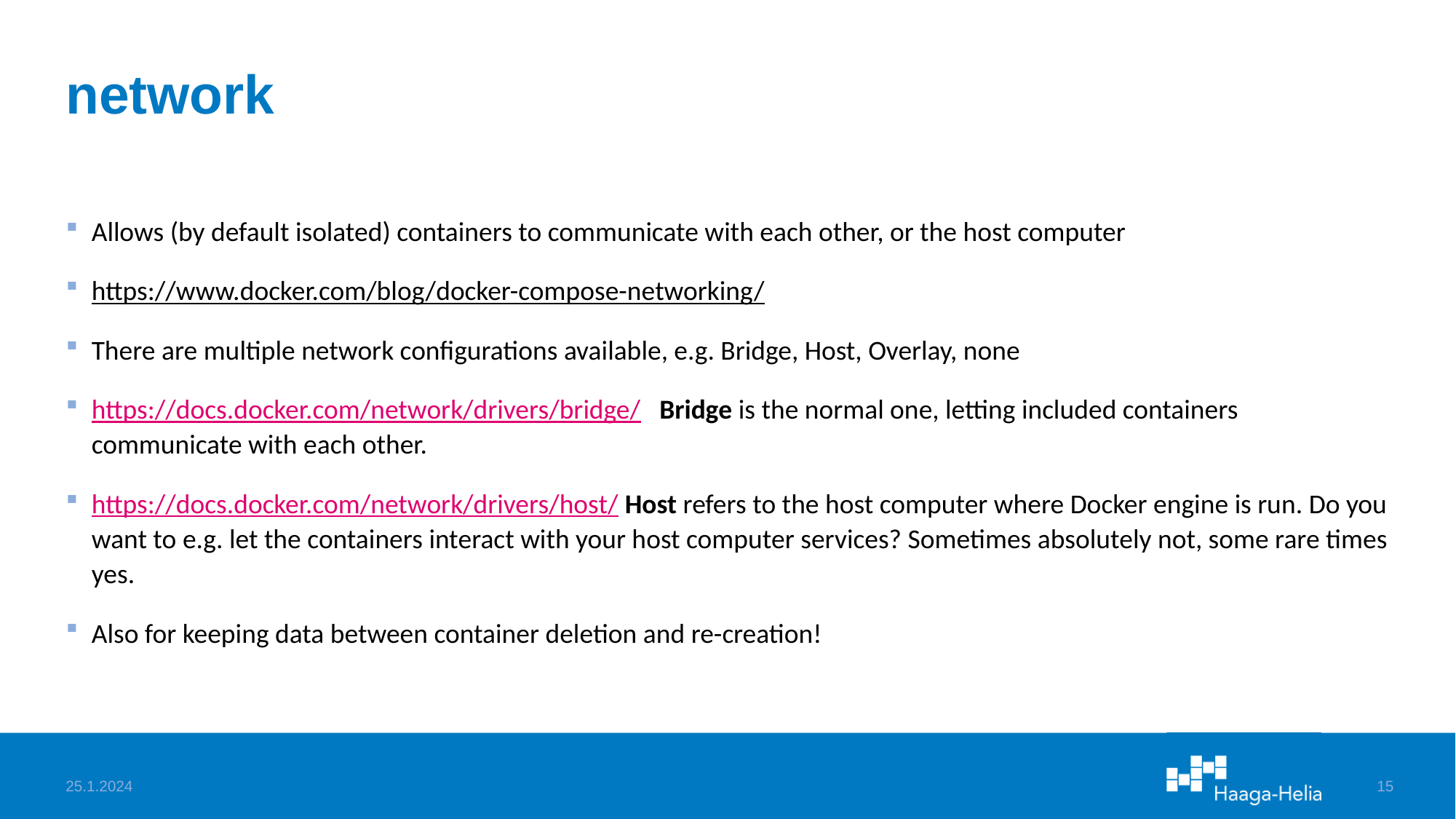

# network
Allows (by default isolated) containers to communicate with each other, or the host computer
https://www.docker.com/blog/docker-compose-networking/
There are multiple network configurations available, e.g. Bridge, Host, Overlay, none
https://docs.docker.com/network/drivers/bridge/   Bridge is the normal one, letting included containers communicate with each other.
https://docs.docker.com/network/drivers/host/ Host refers to the host computer where Docker engine is run. Do you want to e.g. let the containers interact with your host computer services? Sometimes absolutely not, some rare times yes.
Also for keeping data between container deletion and re-creation!

25.1.2024

15